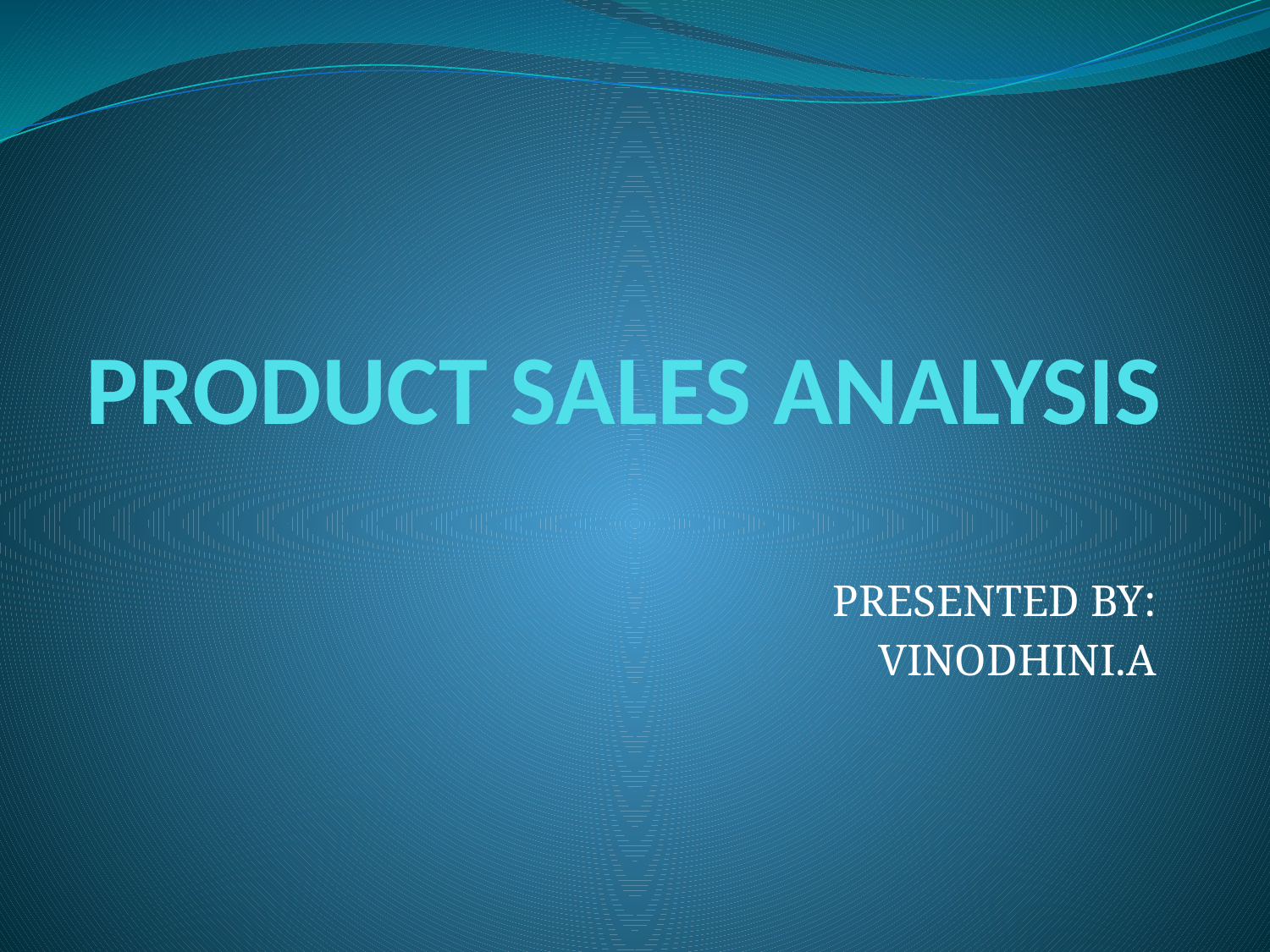

# PRODUCT SALES ANALYSIS

PRESENTED BY:
VINODHINI.A